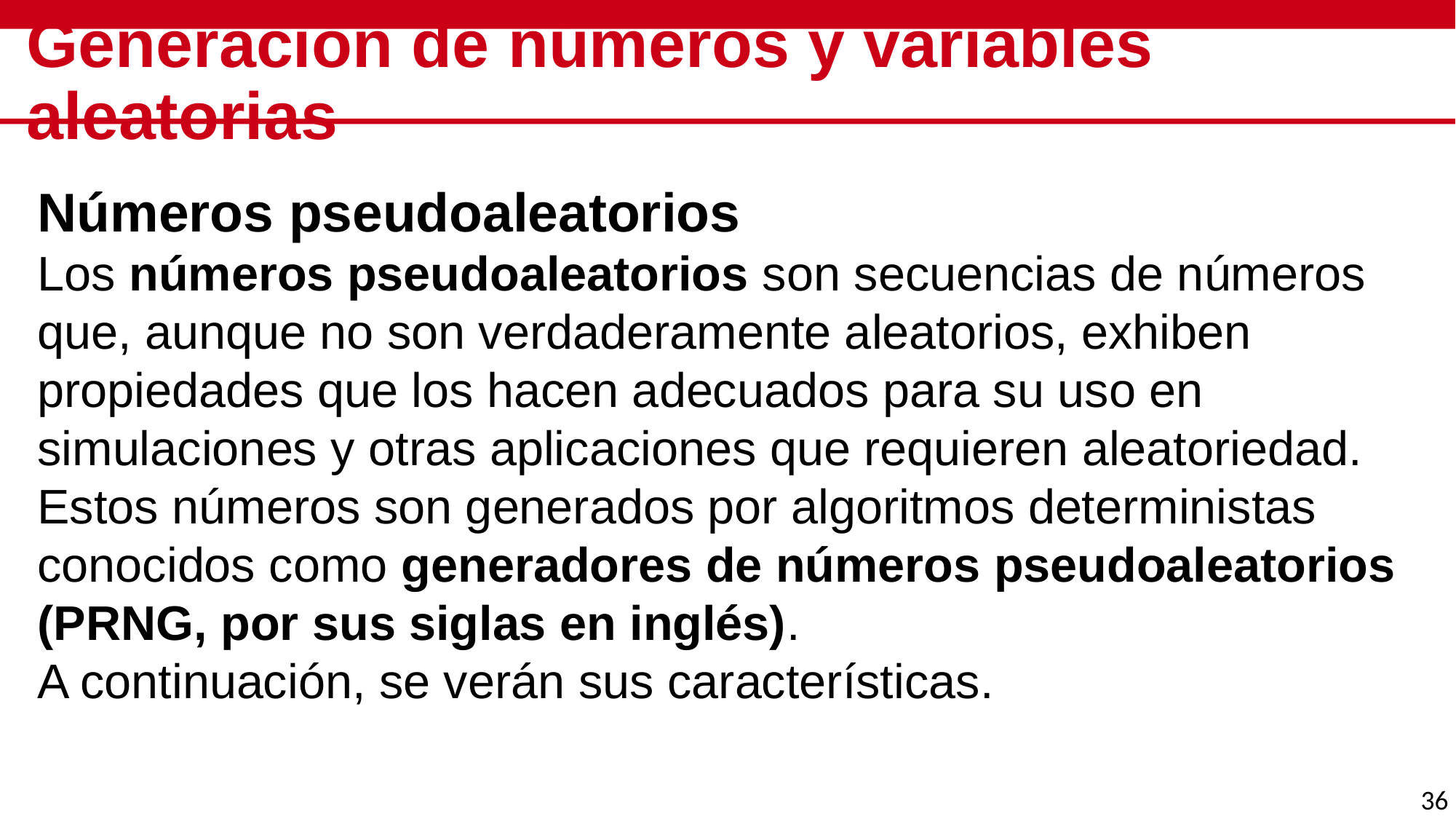

# Generación de números y variables aleatorias
Números pseudoaleatorios
Los números pseudoaleatorios son secuencias de números que, aunque no son verdaderamente aleatorios, exhiben propiedades que los hacen adecuados para su uso en simulaciones y otras aplicaciones que requieren aleatoriedad.
Estos números son generados por algoritmos deterministas conocidos como generadores de números pseudoaleatorios (PRNG, por sus siglas en inglés).
A continuación, se verán sus características.

36